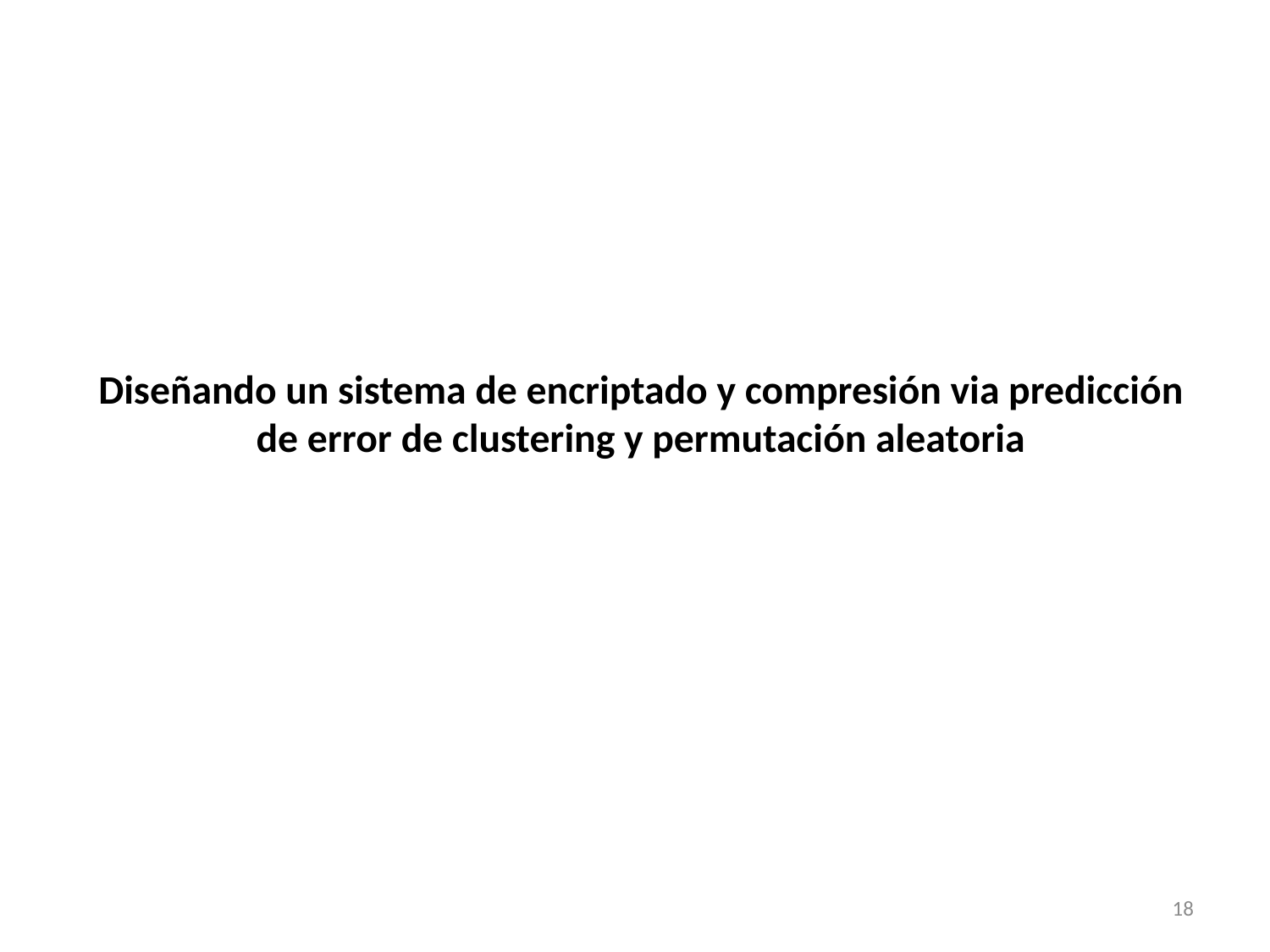

# Diseñando un sistema de encriptado y compresión via predicción de error de clustering y permutación aleatoria
18